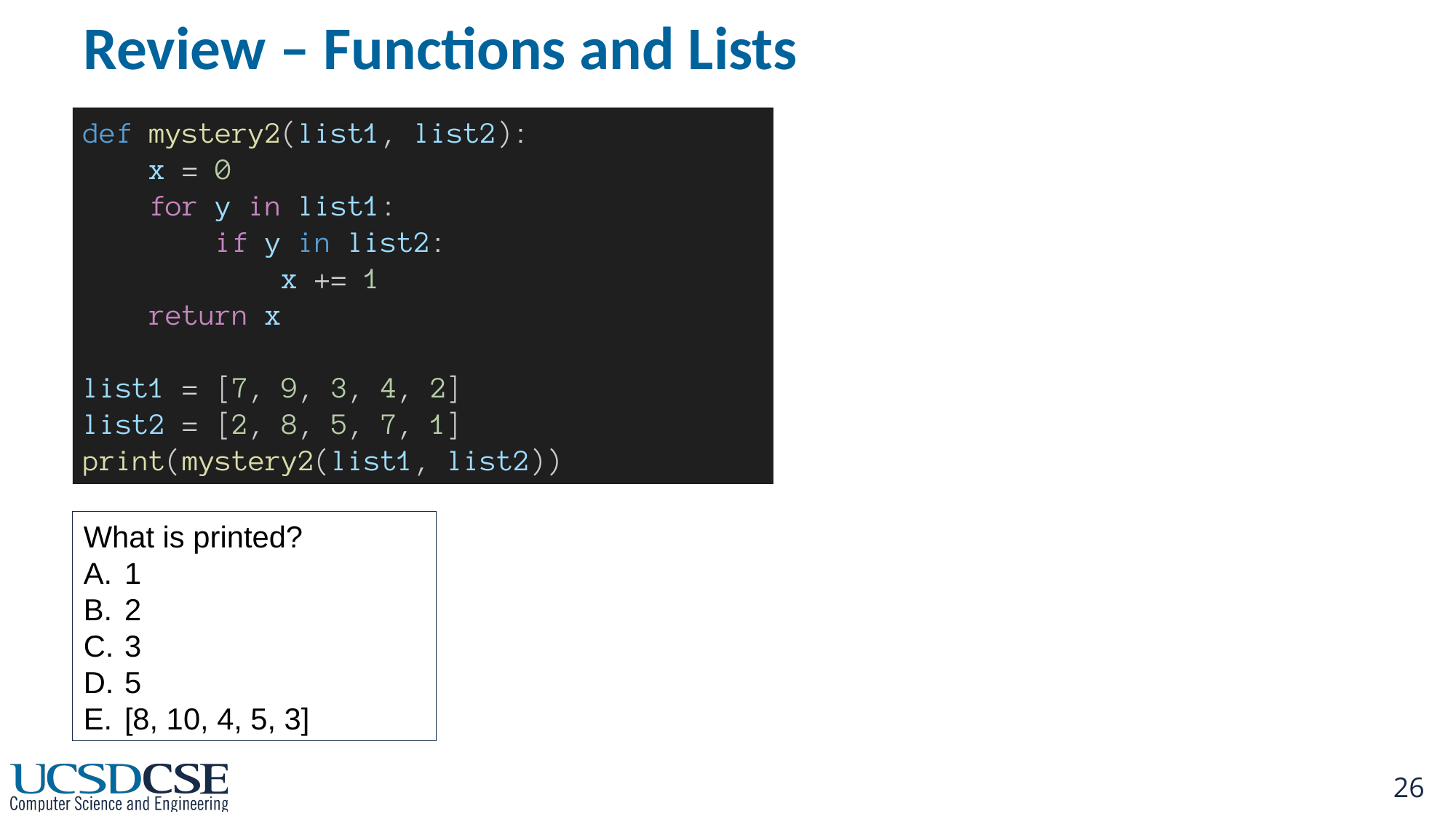

# Review – Functions and Lists
def mystery2(list1, list2):
    x = 0
    for y in list1:
        if y in list2:
            x += 1
    return x
list1 = [7, 9, 3, 4, 2]
list2 = [2, 8, 5, 7, 1]
print(mystery2(list1, list2))

What is printed?
1
2
3
5
[8, 10, 4, 5, 3]